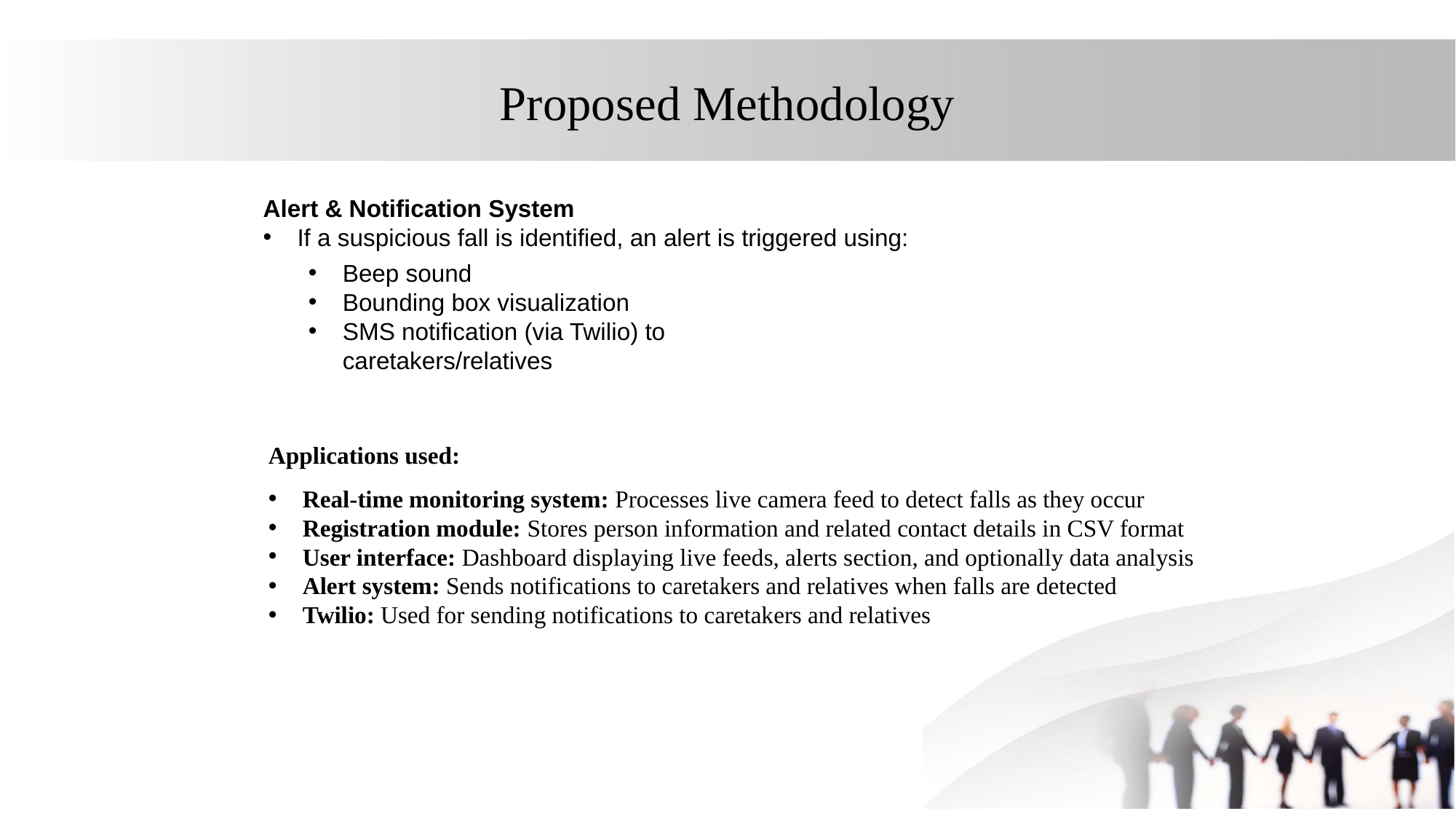

# Proposed Methodology
Alert & Notification System
If a suspicious fall is identified, an alert is triggered using:

Beep sound
Bounding box visualization
SMS notification (via Twilio) to caretakers/relatives
Applications used:
Real-time monitoring system: Processes live camera feed to detect falls as they occur
Registration module: Stores person information and related contact details in CSV format
User interface: Dashboard displaying live feeds, alerts section, and optionally data analysis
Alert system: Sends notifications to caretakers and relatives when falls are detected
Twilio: Used for sending notifications to caretakers and relatives